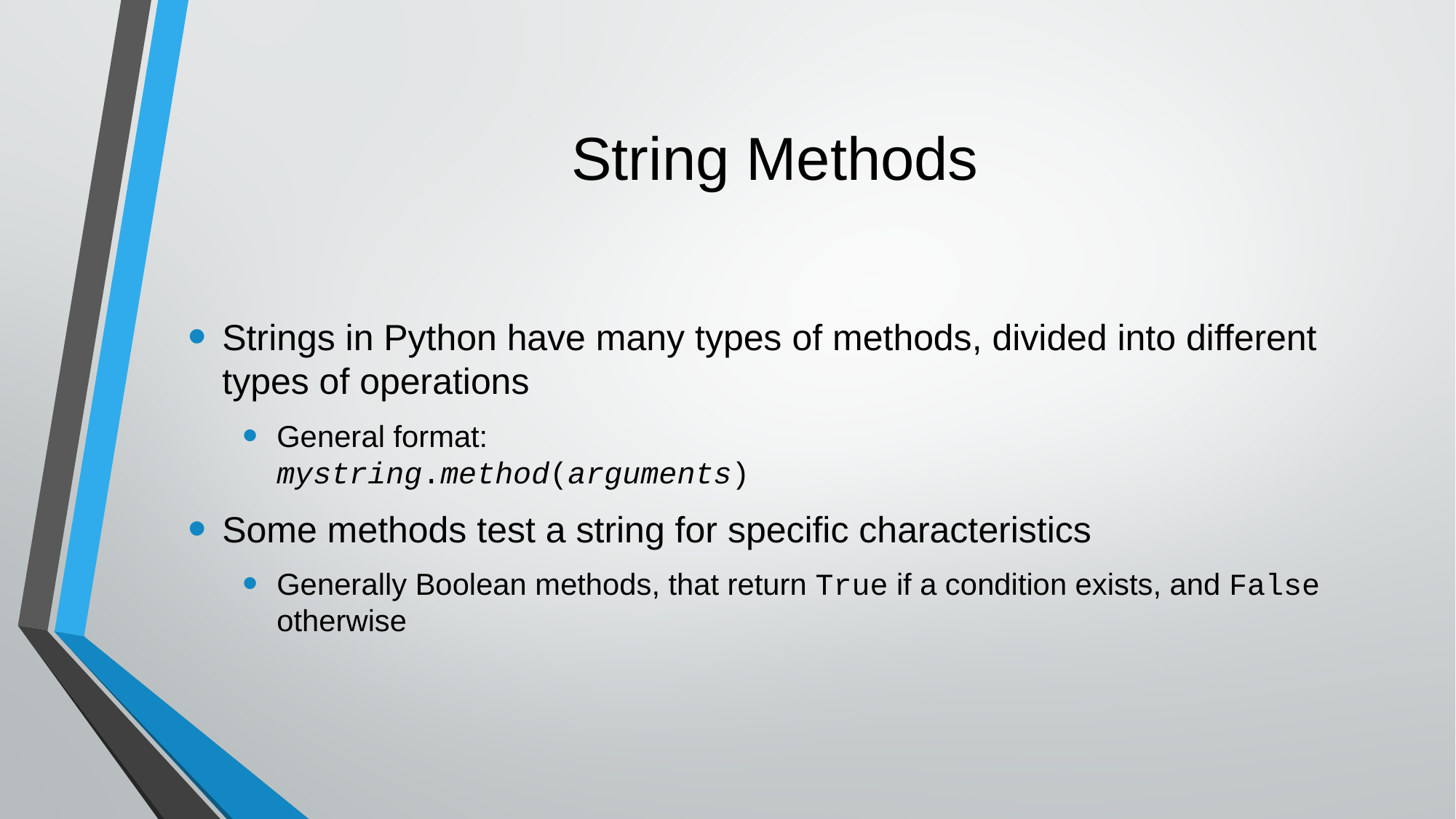

# String Methods
Strings in Python have many types of methods, divided into different types of operations
General format: 							mystring.method(arguments)
Some methods test a string for specific characteristics
Generally Boolean methods, that return True if a condition exists, and False otherwise